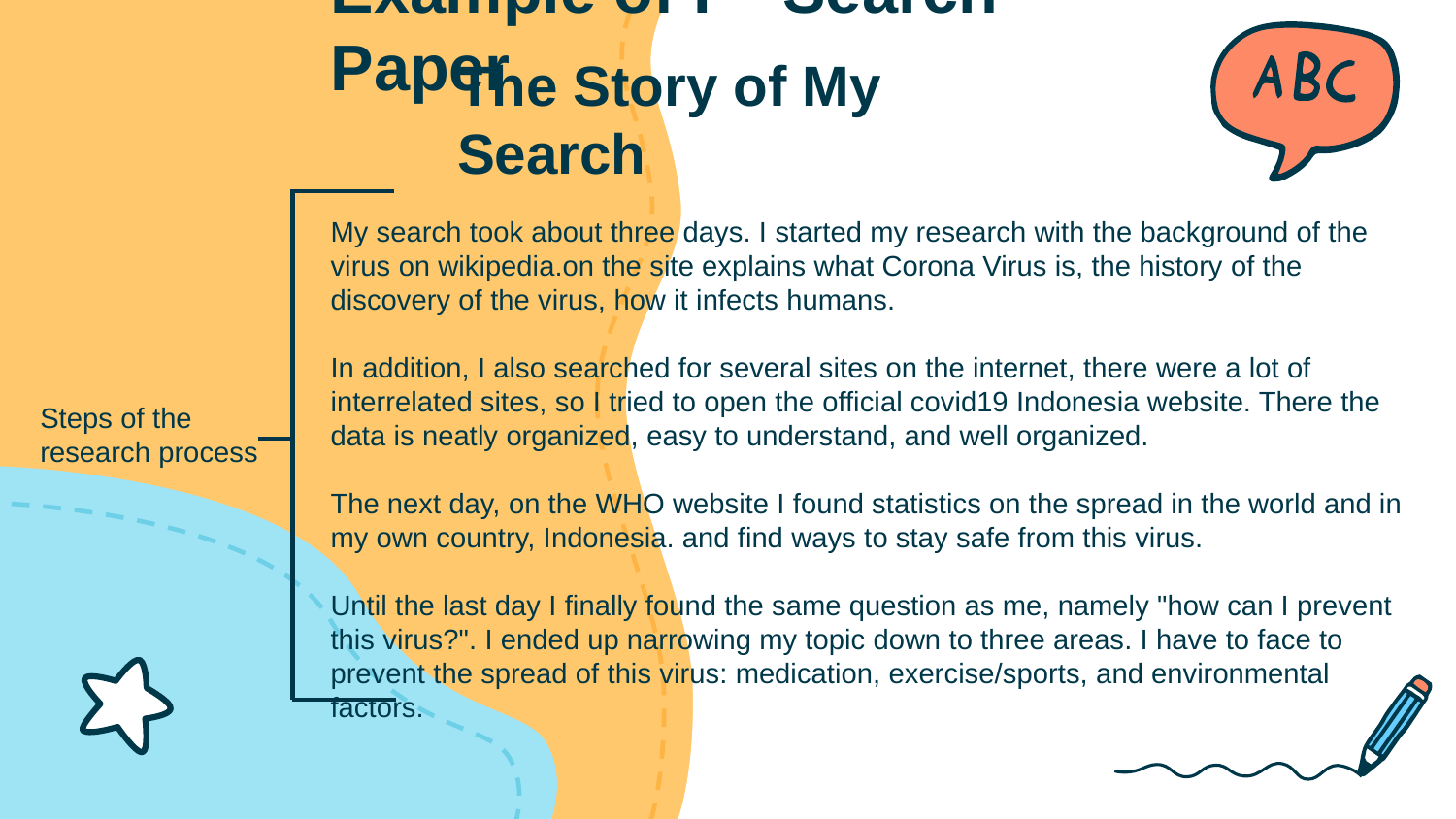

Example of I – Search Paper
# The Story of My Search
	My search took about three days. I started my research with the background of the virus on wikipedia.on the site explains what Corona Virus is, the history of the discovery of the virus, how it infects humans.

	In addition, I also searched for several sites on the internet, there were a lot of interrelated sites, so I tried to open the official covid19 Indonesia website. There the data is neatly organized, easy to understand, and well organized.

	The next day, on the WHO website I found statistics on the spread in the world and in my own country, Indonesia. and find ways to stay safe from this virus.

	Until the last day I finally found the same question as me, namely "how can I prevent this virus?". I ended up narrowing my topic down to three areas. I have to face to prevent the spread of this virus: medication, exercise/sports, and environmental factors.

Steps of the research process